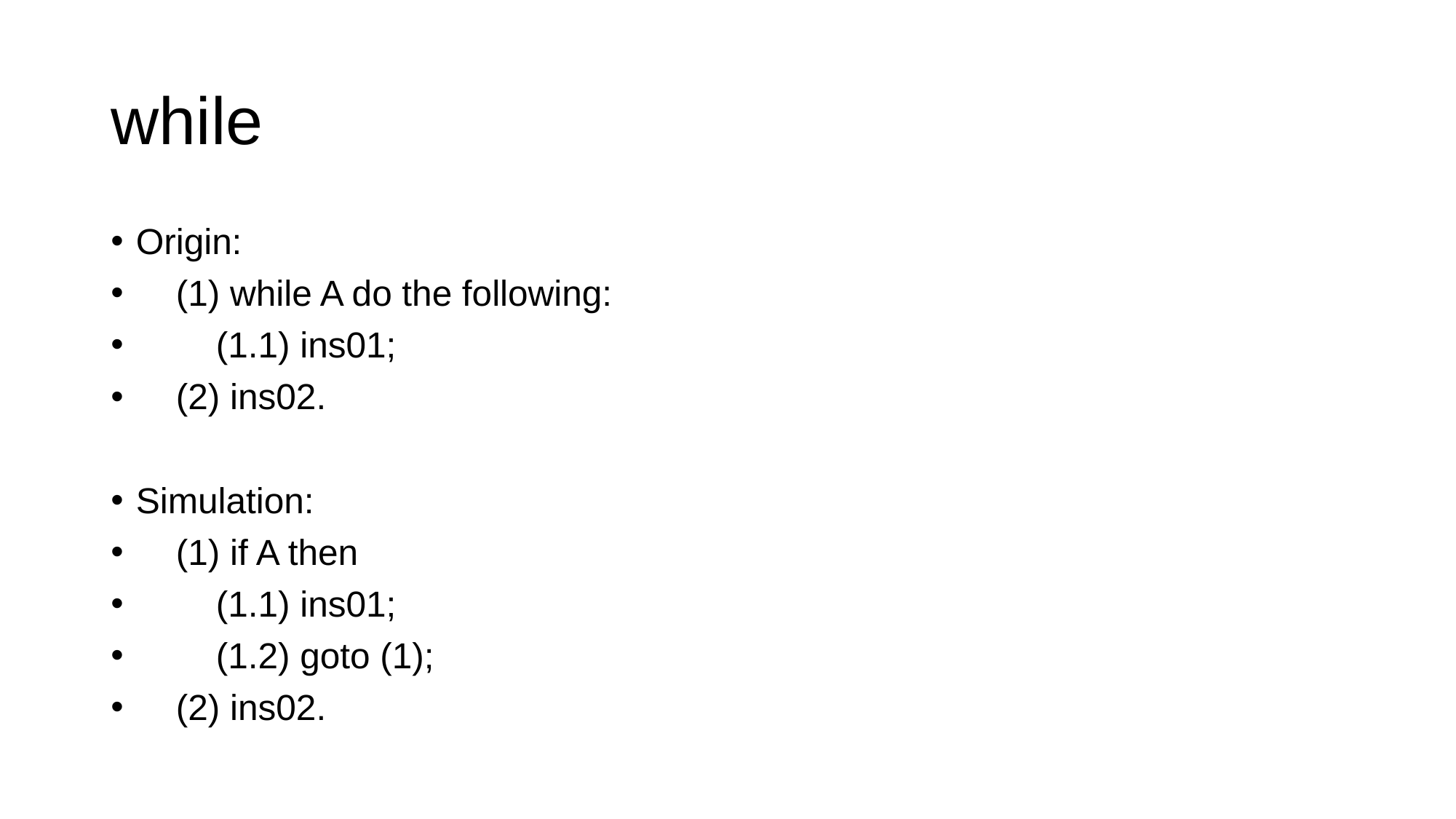

# while
Origin:
    (1) while A do the following:
        (1.1) ins01;
    (2) ins02.

Simulation:
    (1) if A then
        (1.1) ins01;
        (1.2) goto (1);
    (2) ins02.